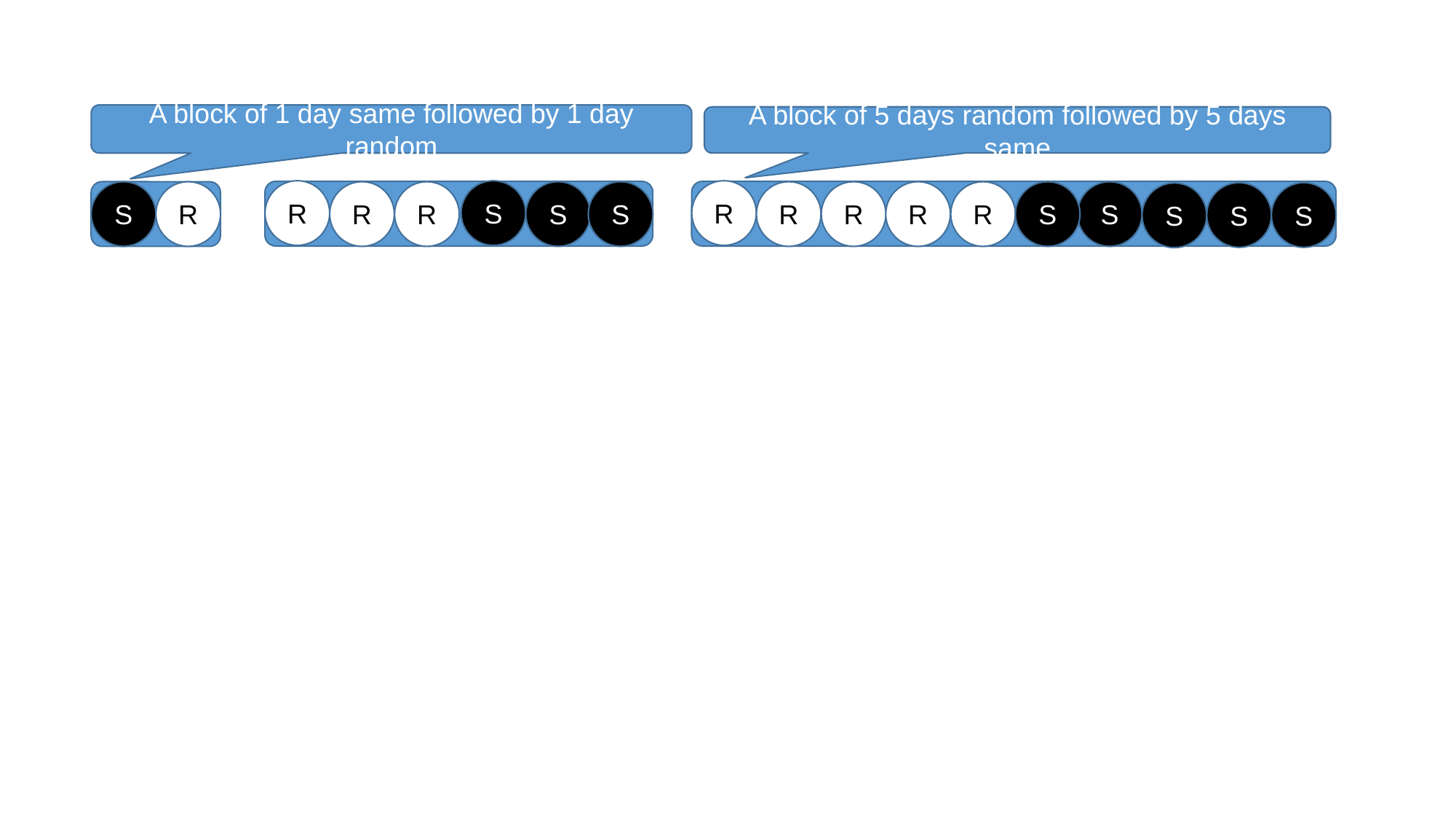

A block of 1 day same followed by 1 day random
A block of 5 days random followed by 5 days same
S
R
R

S

R
R
R
S
S
R
R
R
R
S
S
S
S
S